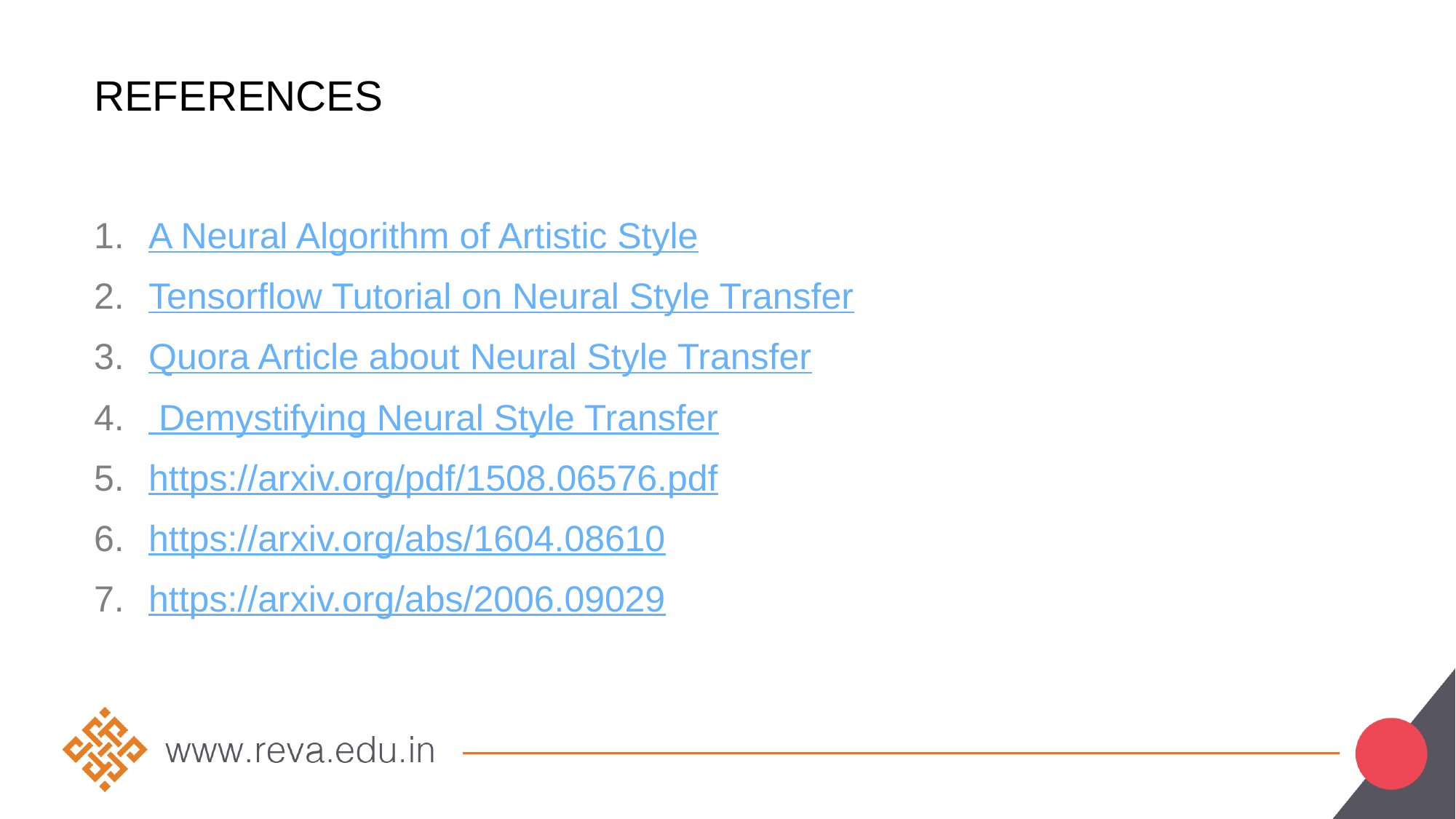

# References
A Neural Algorithm of Artistic Style
Tensorflow Tutorial on Neural Style Transfer
Quora Article about Neural Style Transfer
 Demystifying Neural Style Transfer
https://arxiv.org/pdf/1508.06576.pdf
https://arxiv.org/abs/1604.08610
https://arxiv.org/abs/2006.09029